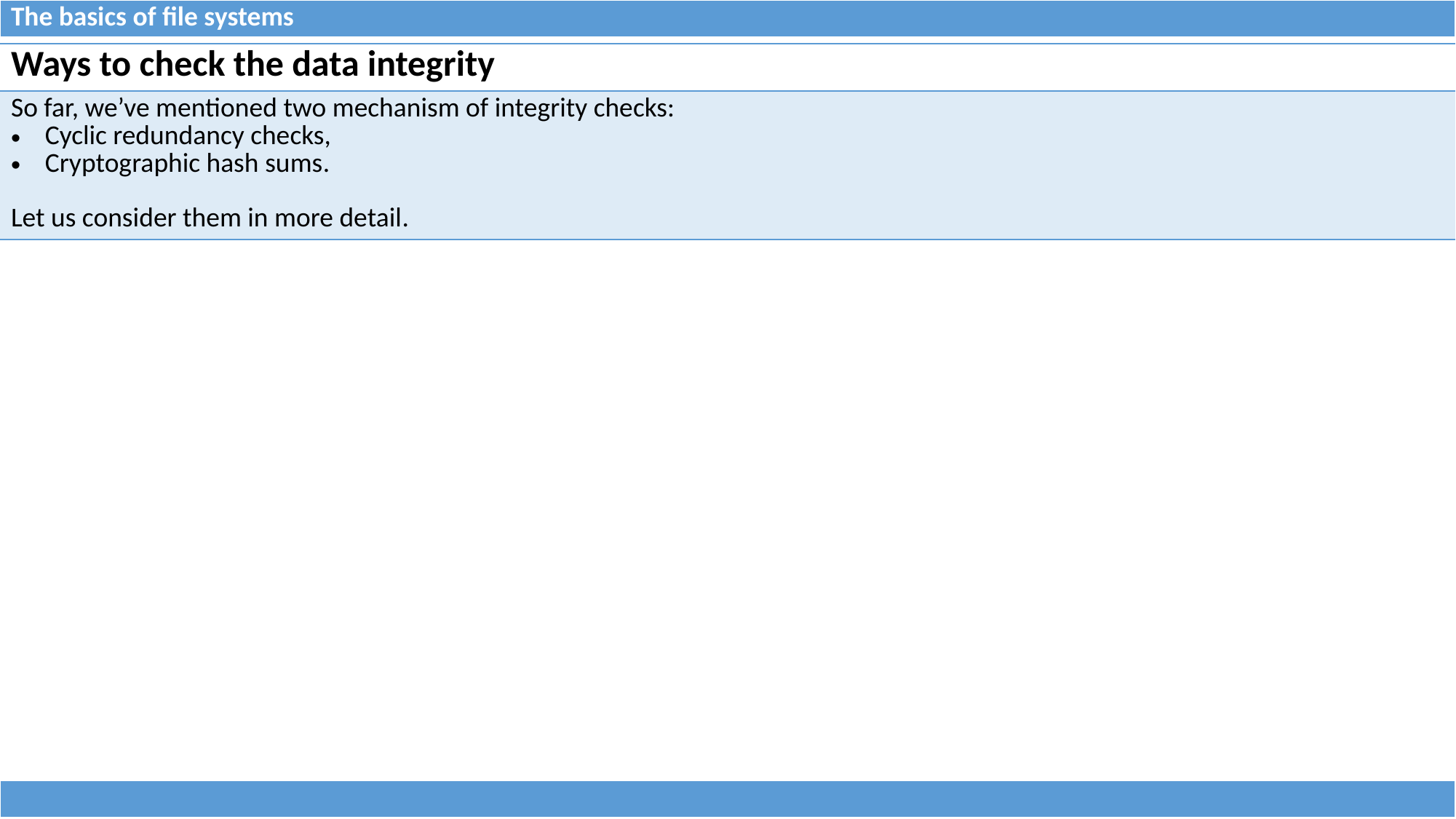

| The basics of file systems |
| --- |
| Ways to check the data integrity |
| --- |
| So far, we’ve mentioned two mechanism of integrity checks: Cyclic redundancy checks, Cryptographic hash sums. Let us consider them in more detail. |
|  |
| --- |